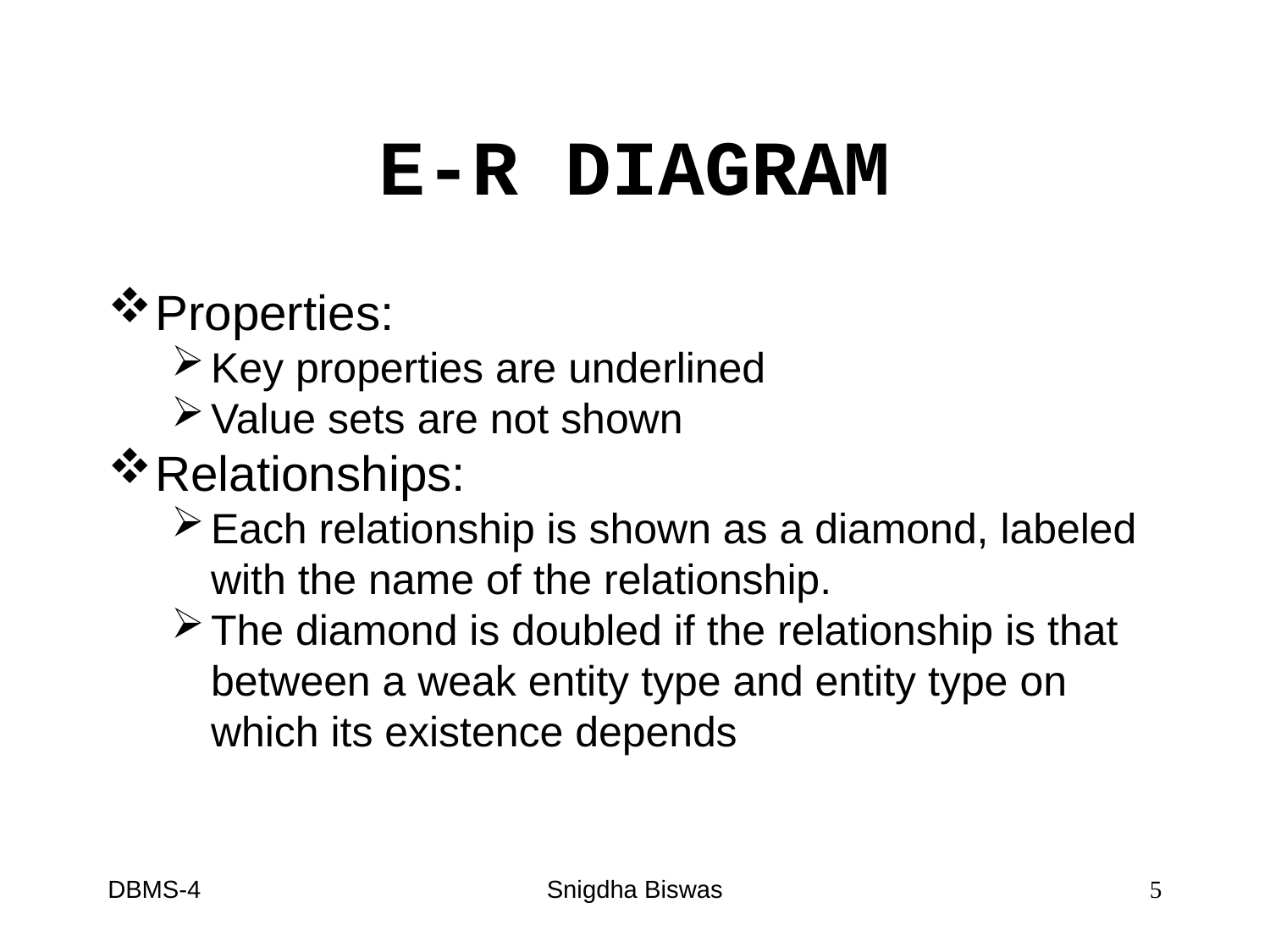

E-R DIAGRAM
Properties:
Key properties are underlined
Value sets are not shown
Relationships:
Each relationship is shown as a diamond, labeled with the name of the relationship.
The diamond is doubled if the relationship is that between a weak entity type and entity type on which its existence depends
DBMS-4
Snigdha Biswas
5